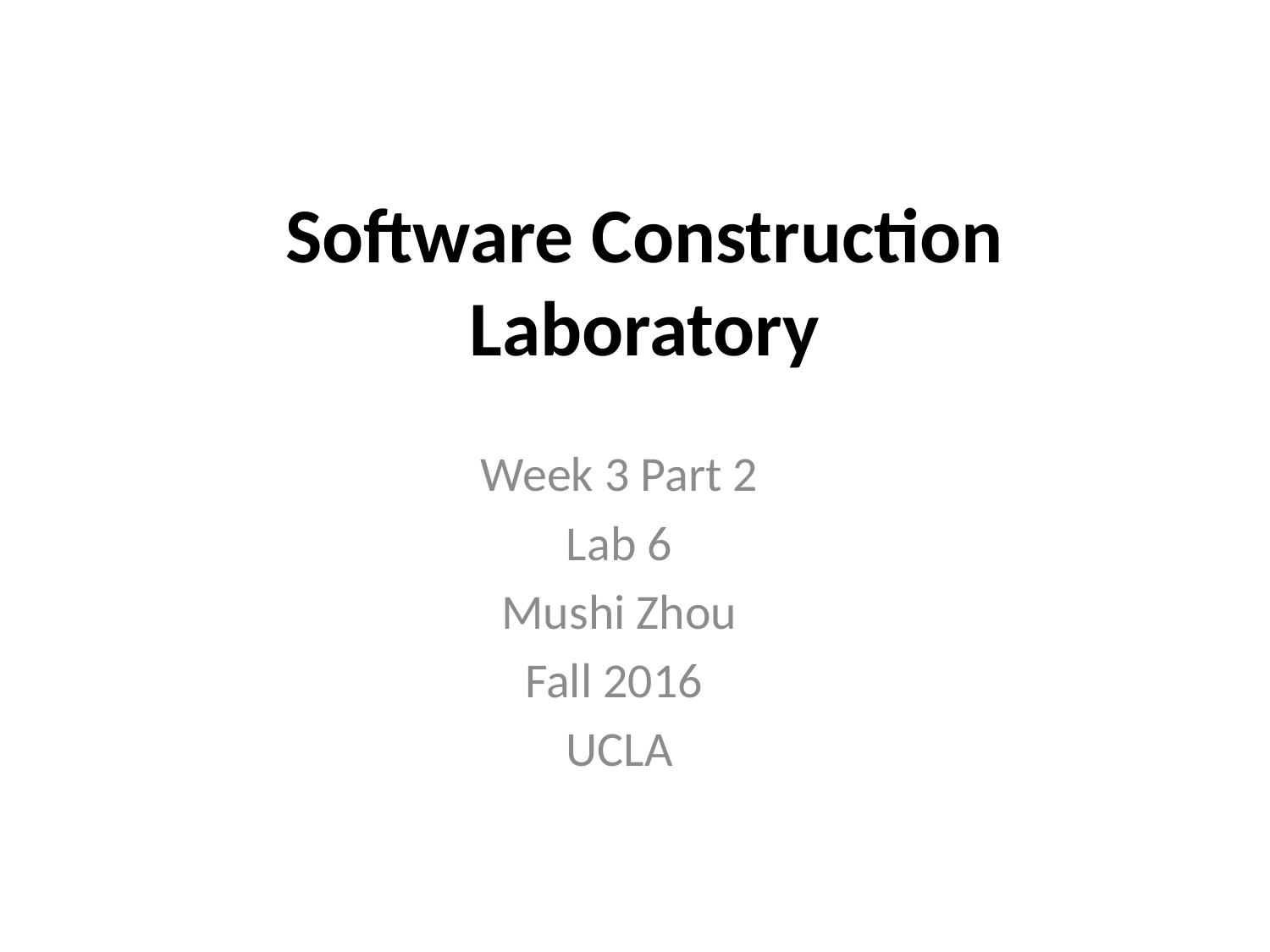

# Software Construction Laboratory
Week 3 Part 2
Lab 6
Mushi Zhou
Fall 2016
UCLA